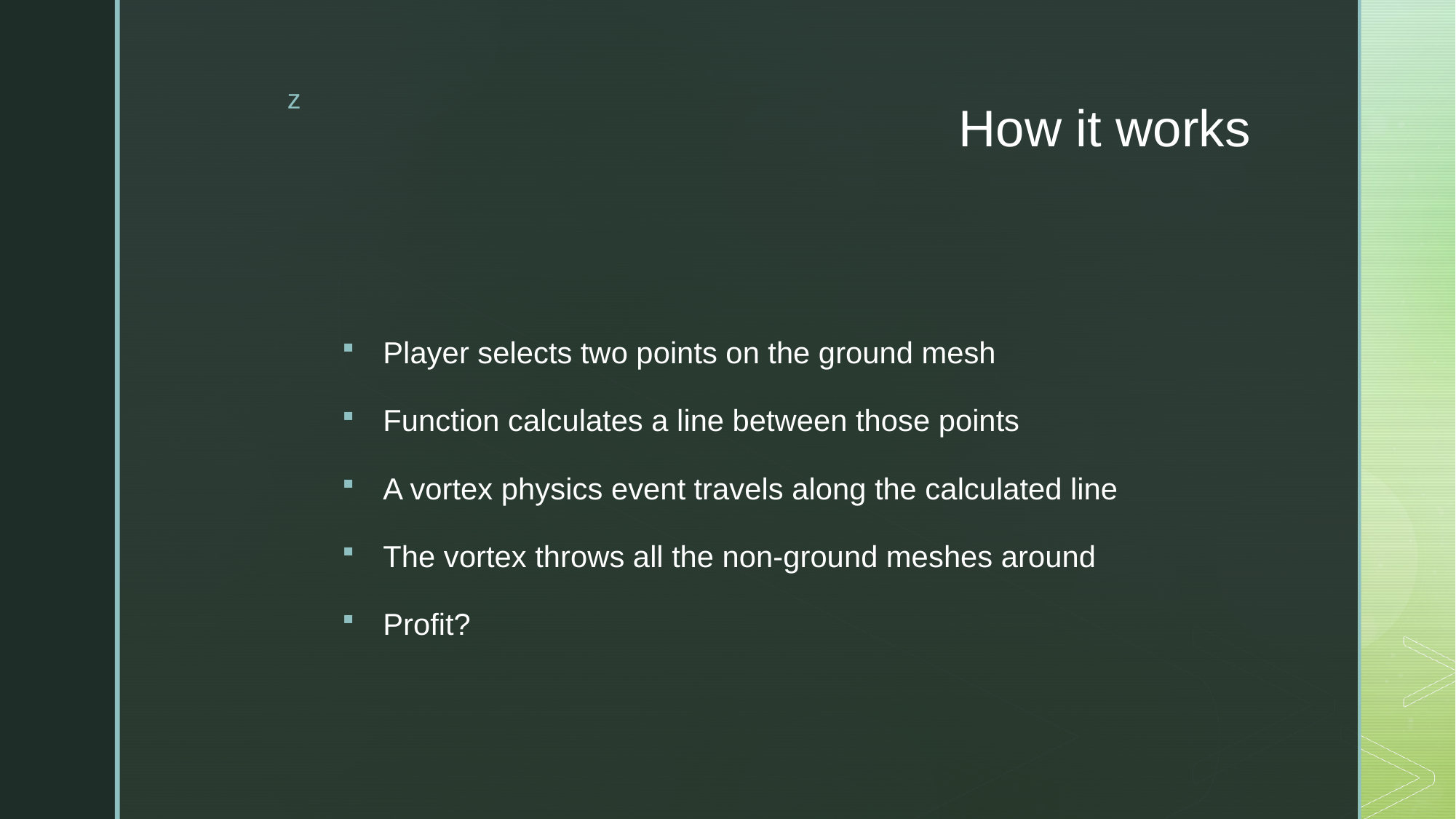

# How it works
Player selects two points on the ground mesh
Function calculates a line between those points
A vortex physics event travels along the calculated line
The vortex throws all the non-ground meshes around
Profit?